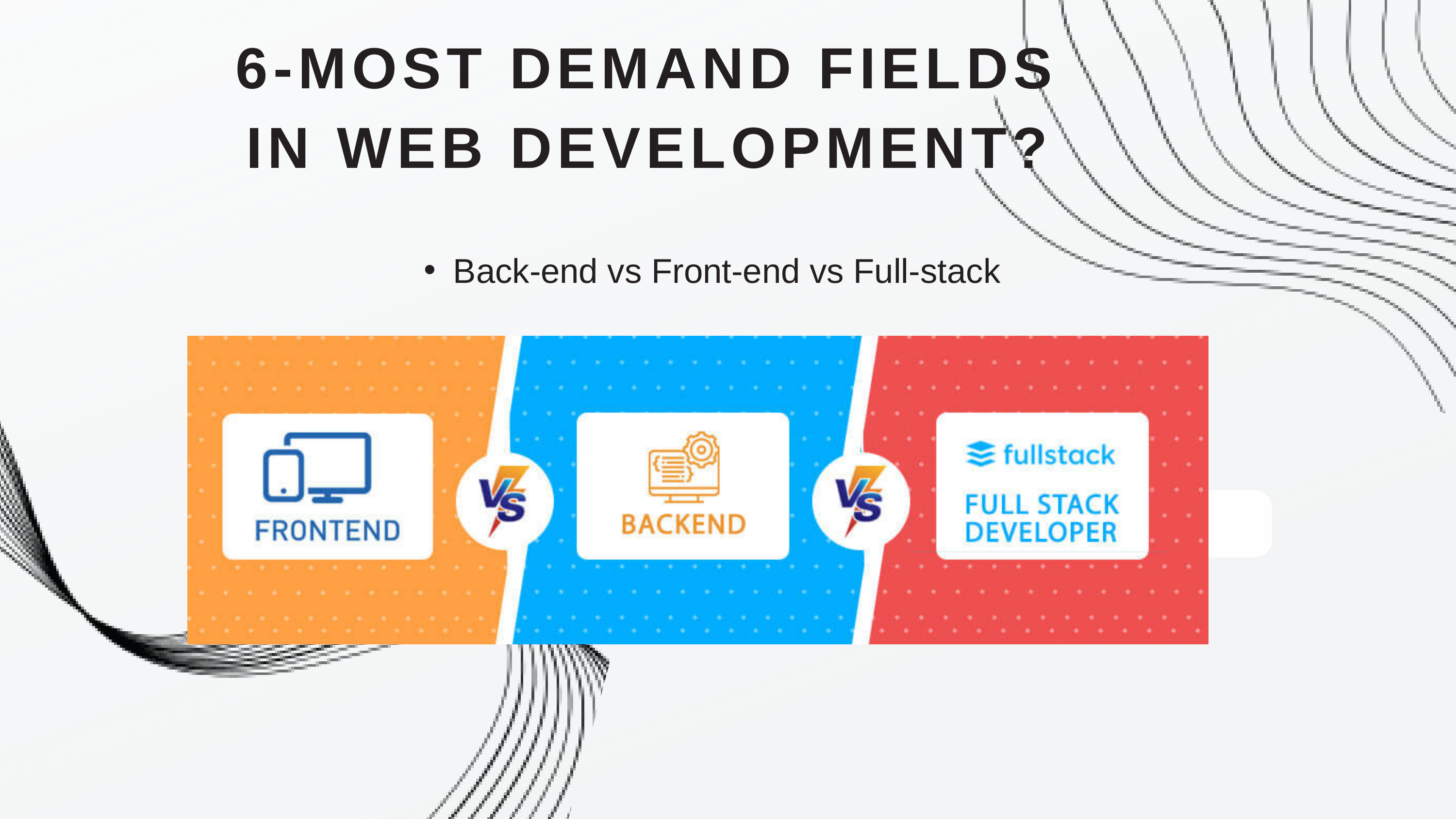

6-MOST DEMAND FIELDS IN WEB DEVELOPMENT?
Back-end vs Front-end vs Full-stack